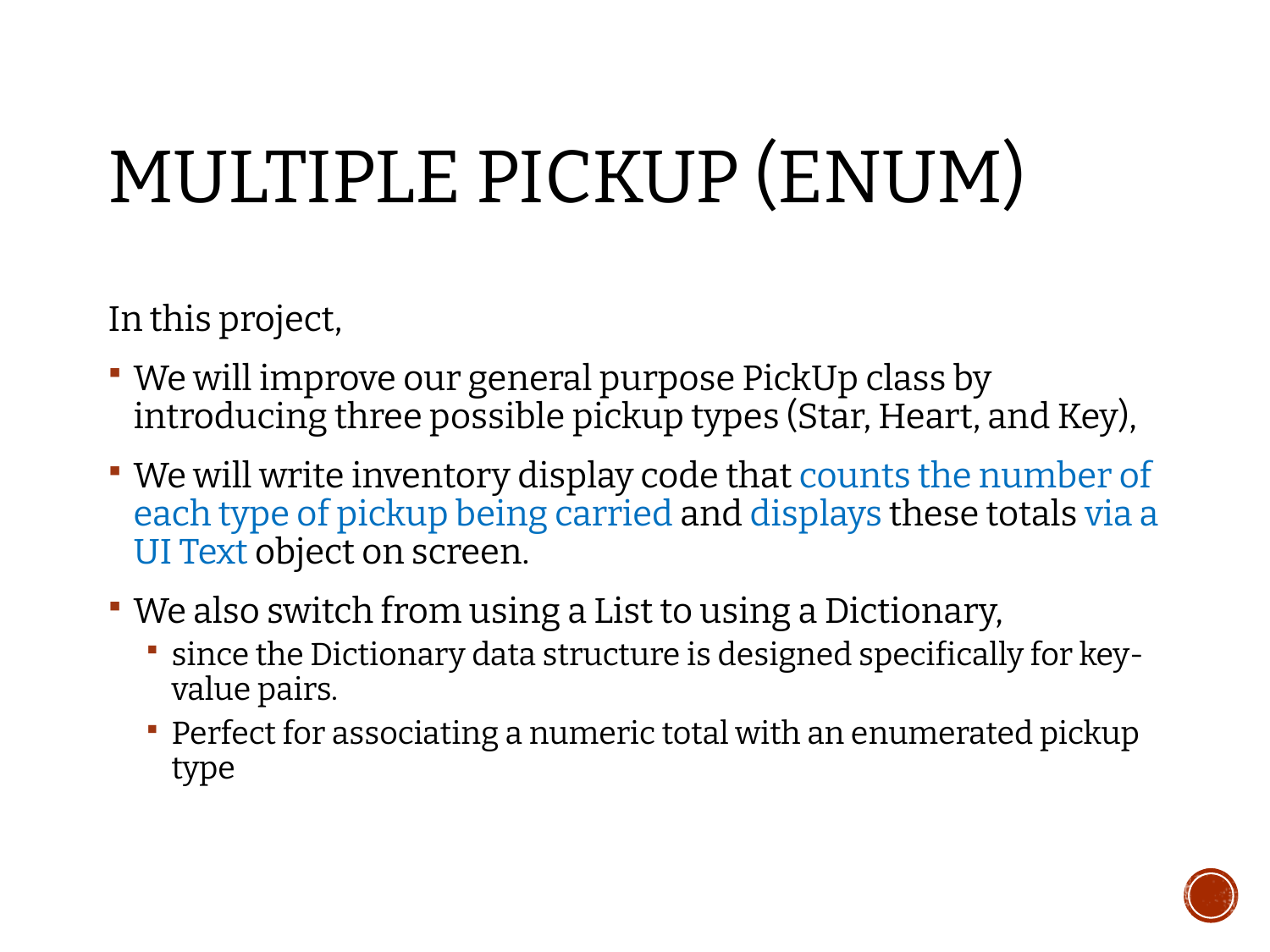

# Multiple pickup (Enum)
In this project,
We will improve our general purpose PickUp class by introducing three possible pickup types (Star, Heart, and Key),
We will write inventory display code that counts the number of each type of pickup being carried and displays these totals via a UI Text object on screen.
We also switch from using a List to using a Dictionary,
since the Dictionary data structure is designed specifically for key-value pairs.
Perfect for associating a numeric total with an enumerated pickup type